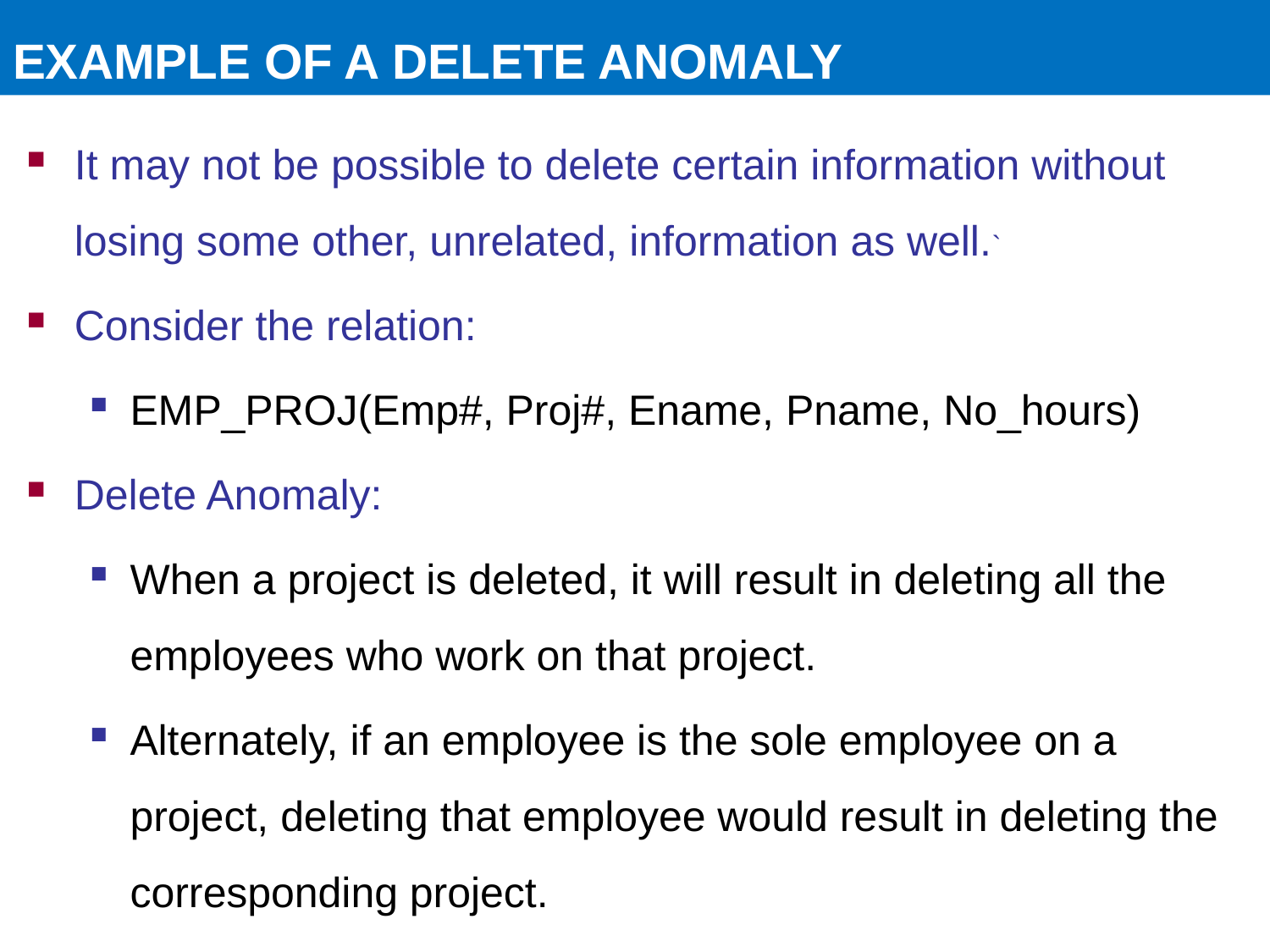

# EXAMPLE OF A DELETE ANOMALY
It may not be possible to delete certain information without losing some other, unrelated, information as well.`
Consider the relation:
EMP_PROJ(Emp#, Proj#, Ename, Pname, No_hours)
Delete Anomaly:
When a project is deleted, it will result in deleting all the employees who work on that project.
Alternately, if an employee is the sole employee on a project, deleting that employee would result in deleting the corresponding project.